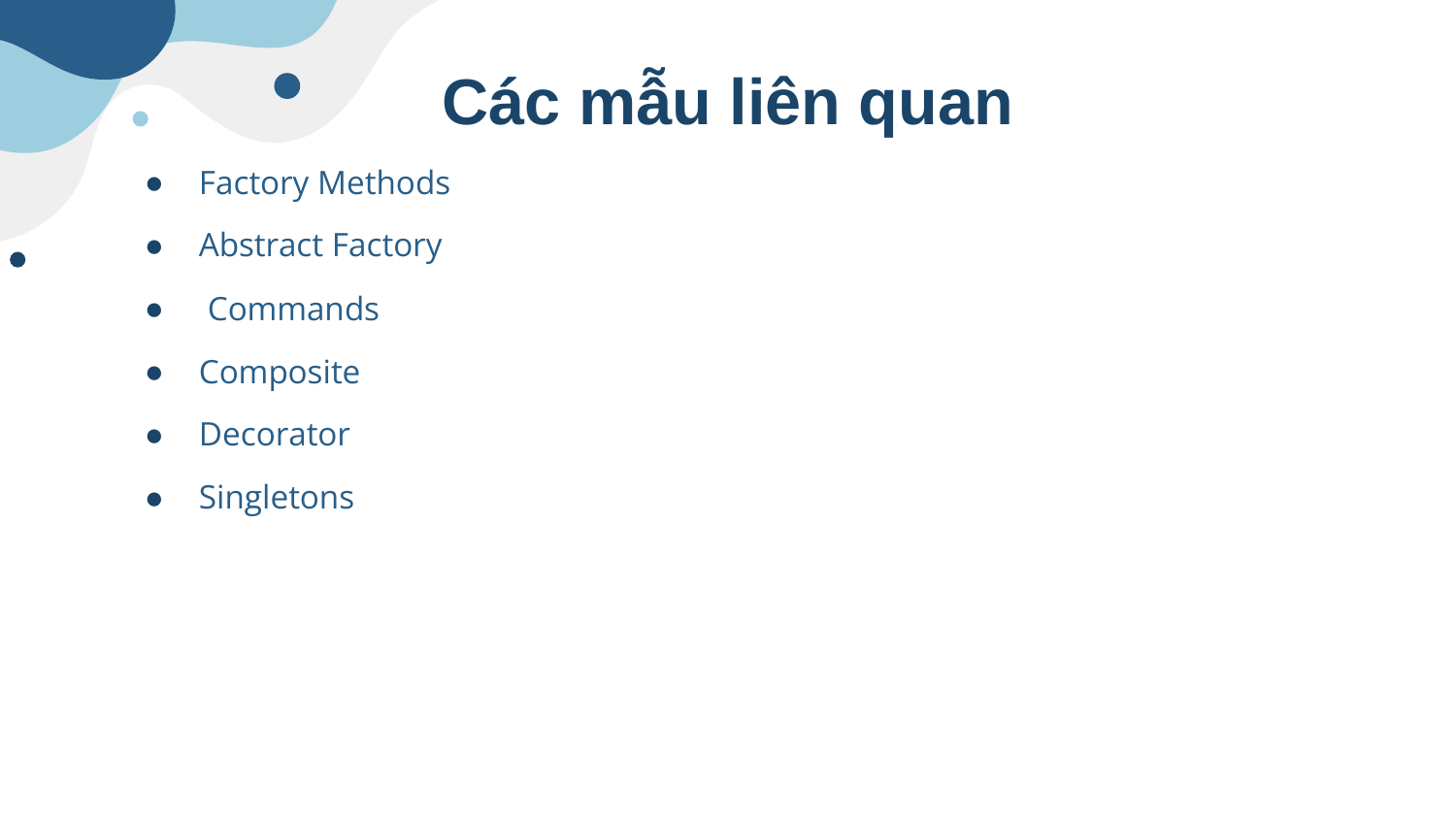

# Các mẫu liên quan
Factory Methods
Abstract Factory
 Commands
Composite
Decorator
Singletons